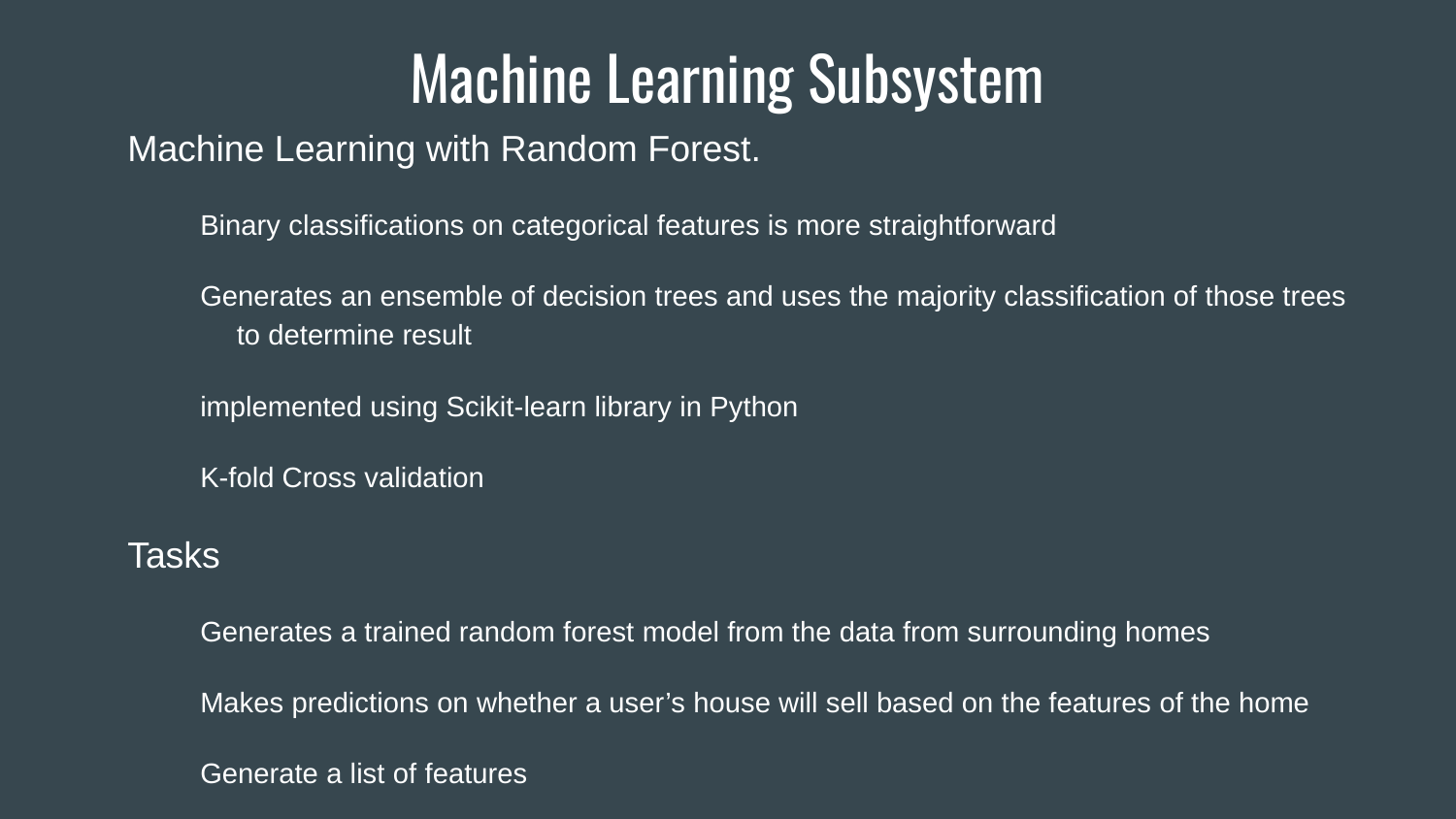

# Machine Learning Subsystem
Machine Learning with Random Forest.
Binary classifications on categorical features is more straightforward
Generates an ensemble of decision trees and uses the majority classification of those trees to determine result
implemented using Scikit-learn library in Python
K-fold Cross validation
Tasks
Generates a trained random forest model from the data from surrounding homes
Makes predictions on whether a user’s house will sell based on the features of the home
Generate a list of features